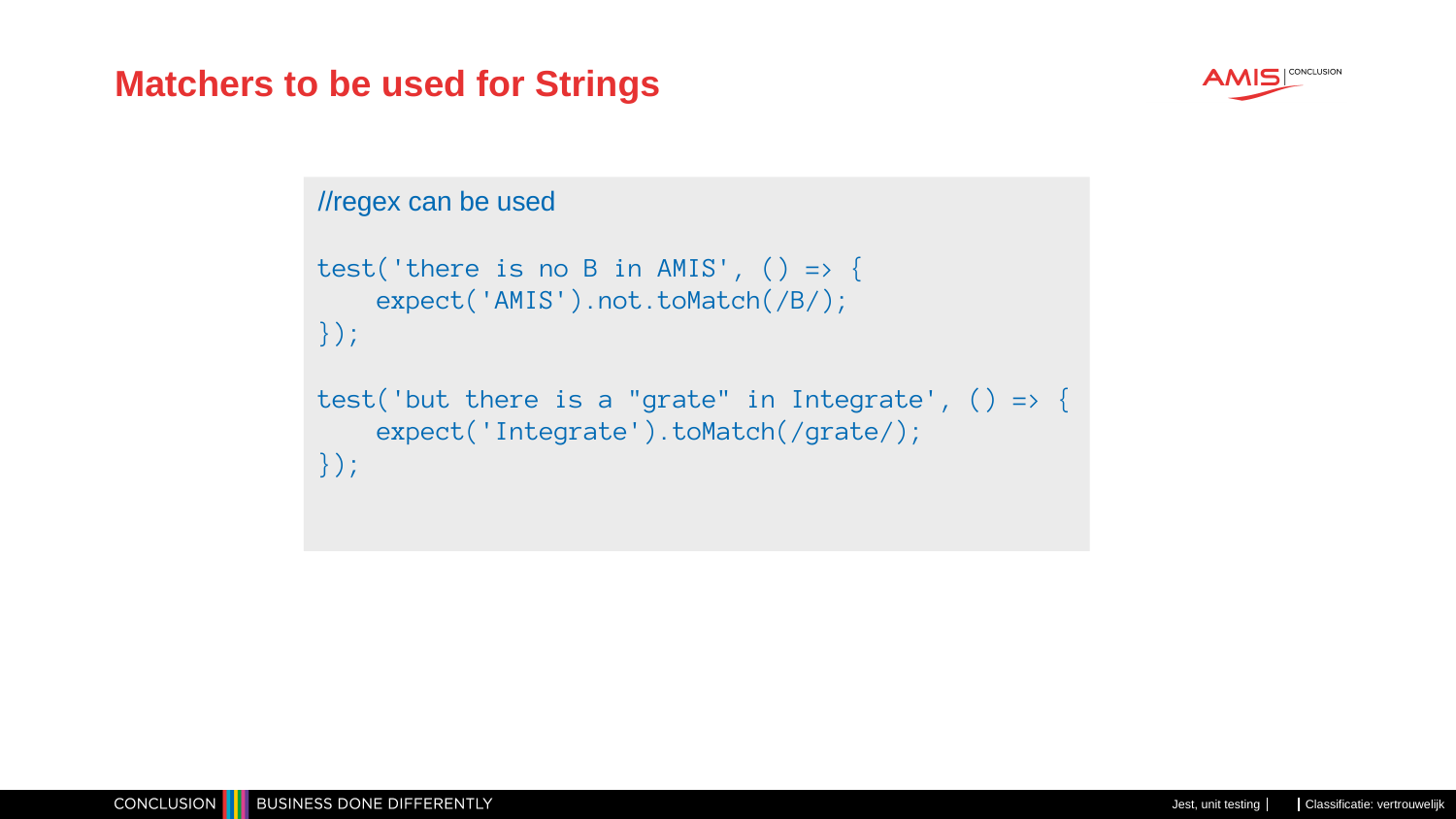

# Matchers to be used for Strings
//regex can be used

test('there is no B in AMIS', () => {
    expect('AMIS').not.toMatch(/B/);
});

test('but there is a "grate" in Integrate', () => {
    expect('Integrate').toMatch(/grate/);
});

Jest, unit testing